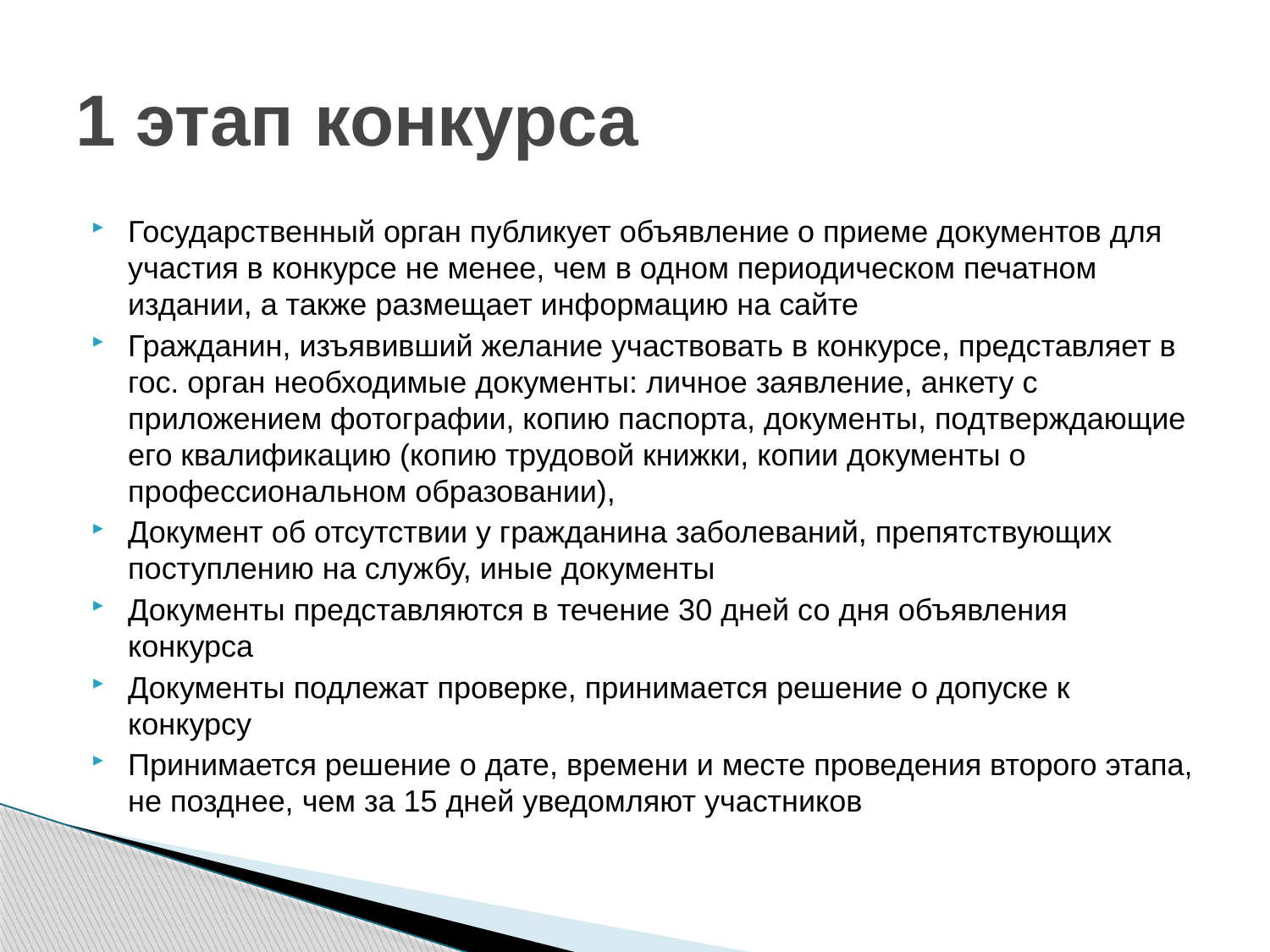

# 1 этап конкурса
Государственный орган публикует объявление о приеме документов для участия в конкурсе не менее, чем в одном периодическом печатном издании, а также размещает информацию на сайте
Гражданин, изъявивший желание участвовать в конкурсе, представляет в гос. орган необходимые документы: личное заявление, анкету с приложением фотографии, копию паспорта, документы, подтверждающие его квалификацию (копию трудовой книжки, копии документы о профессиональном образовании),
Документ об отсутствии у гражданина заболеваний, препятствующих поступлению на службу, иные документы
Документы представляются в течение 30 дней со дня объявления конкурса
Документы подлежат проверке, принимается решение о допуске к конкурсу
Принимается решение о дате, времени и месте проведения второго этапа, не позднее, чем за 15 дней уведомляют участников